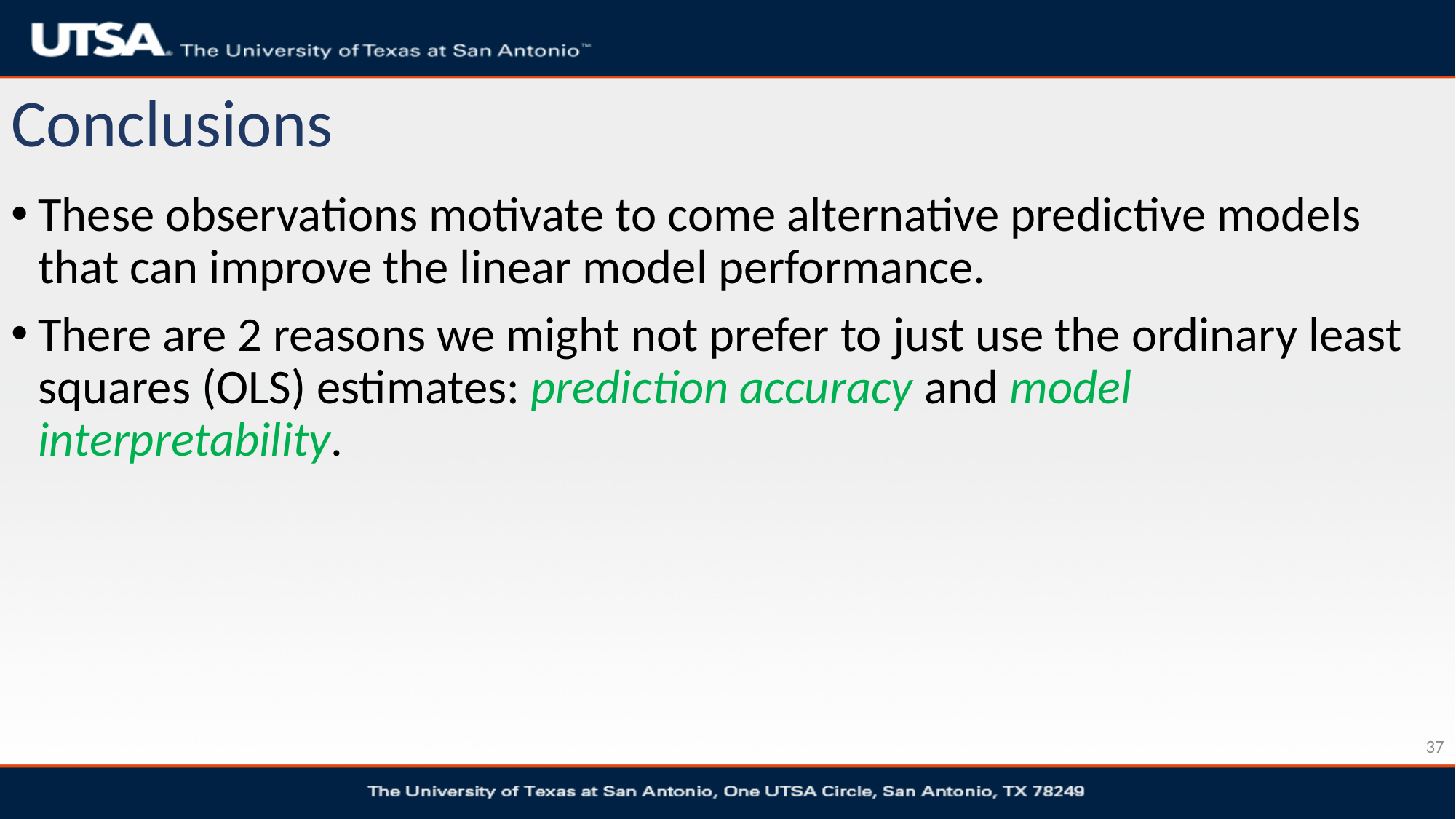

# Conclusions
These observations motivate to come alternative predictive models that can improve the linear model performance.
There are 2 reasons we might not prefer to just use the ordinary least squares (OLS) estimates: prediction accuracy and model interpretability.
37